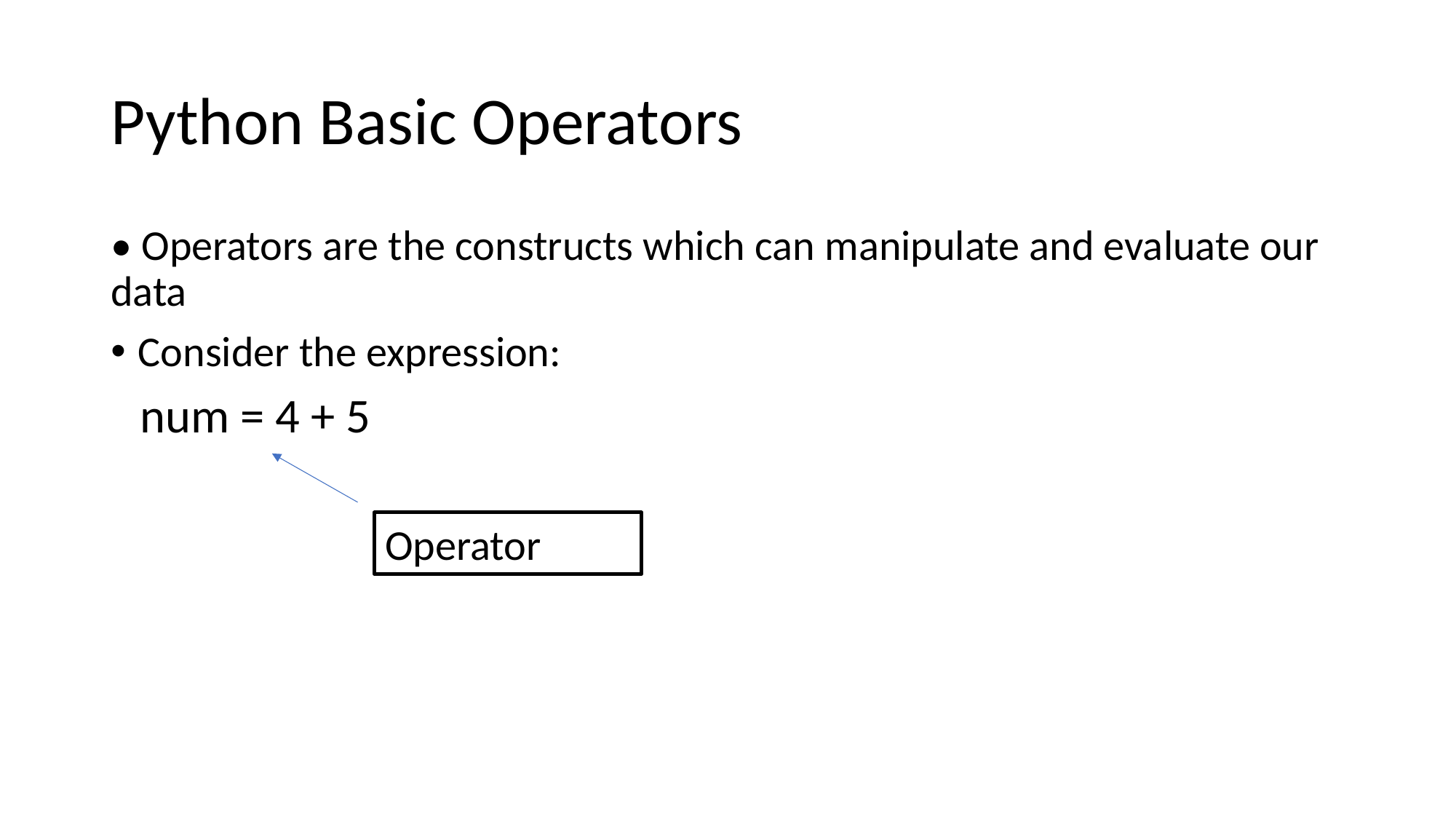

# Python Basic Operators
• Operators are the constructs which can manipulate and evaluate our data
Consider the expression:
   num = 4 + 5

Operator